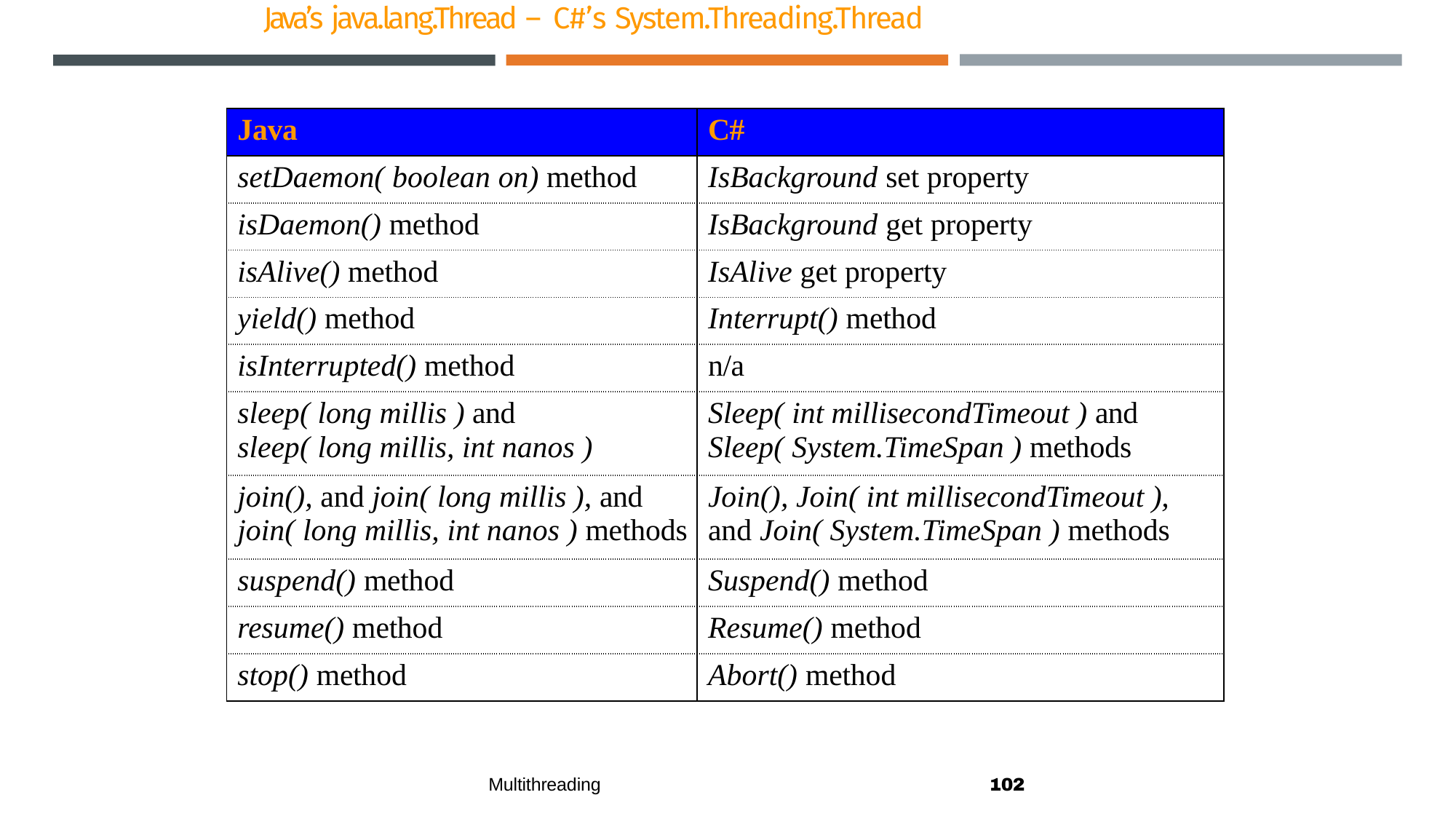

# Java’s java.lang.Thread – C#’s System.Threading.Thread
| Java | C# |
| --- | --- |
| setDaemon( boolean on) method | IsBackground set property |
| isDaemon() method | IsBackground get property |
| isAlive() method | IsAlive get property |
| yield() method | Interrupt() method |
| isInterrupted() method | n/a |
| sleep( long millis ) and sleep( long millis, int nanos ) | Sleep( int millisecondTimeout ) and Sleep( System.TimeSpan ) methods |
| join(), and join( long millis ), and join( long millis, int nanos ) methods | Join(), Join( int millisecondTimeout ), and Join( System.TimeSpan ) methods |
| suspend() method | Suspend() method |
| resume() method | Resume() method |
| stop() method | Abort() method |
102
Multithreading